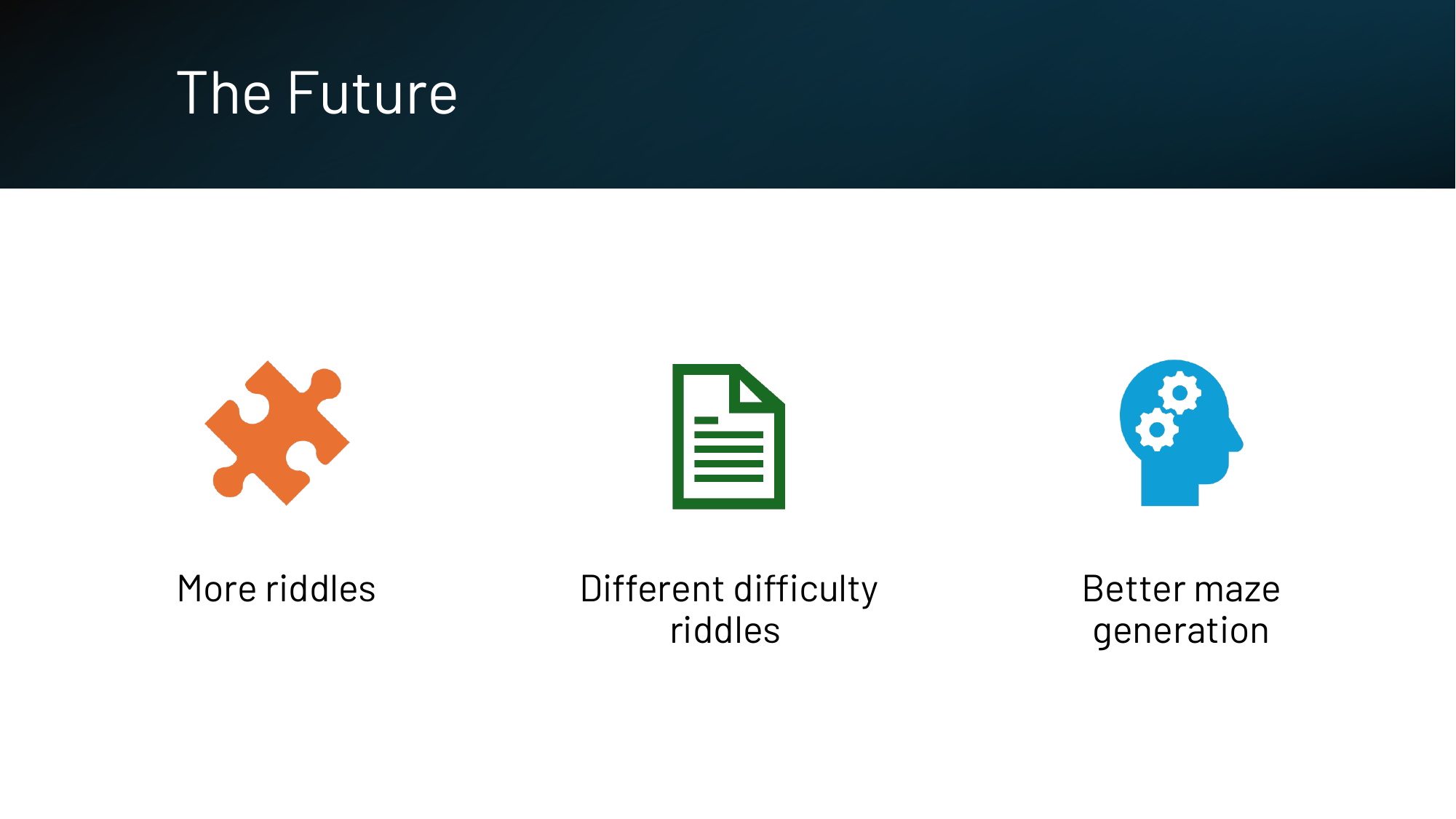

# The Future
More riddles
Different difficulty riddles
Better maze generation